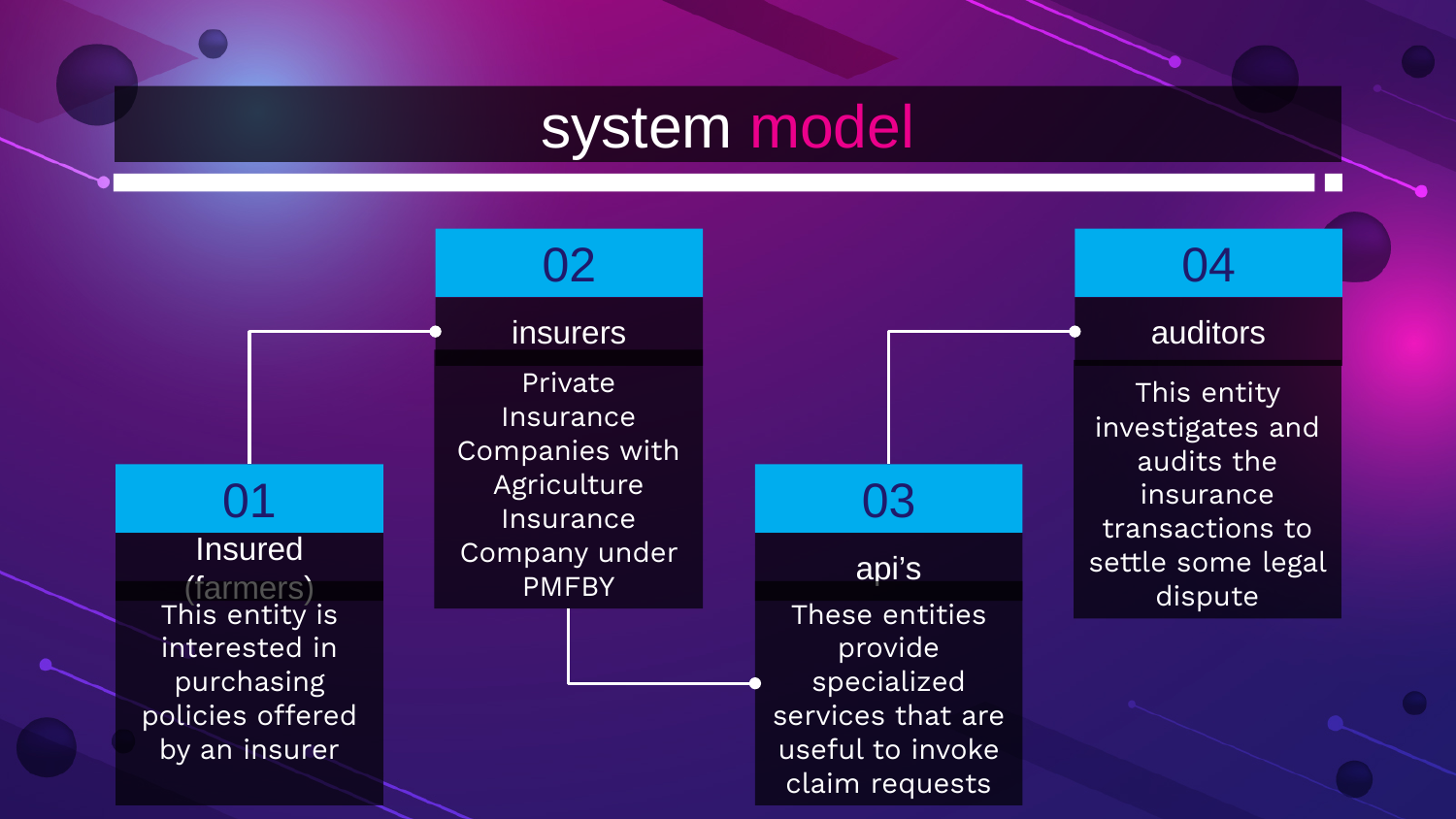

# system model

02
04
insurers
auditors
Private Insurance Companies with Agriculture Insurance Company under PMFBY
This entity investigates and audits the insurance transactions to settle some legal dispute
01
03
Insured (farmers)
api’s
This entity is interested in purchasing policies offered by an insurer
These entities provide specialized services that are useful to invoke claim requests